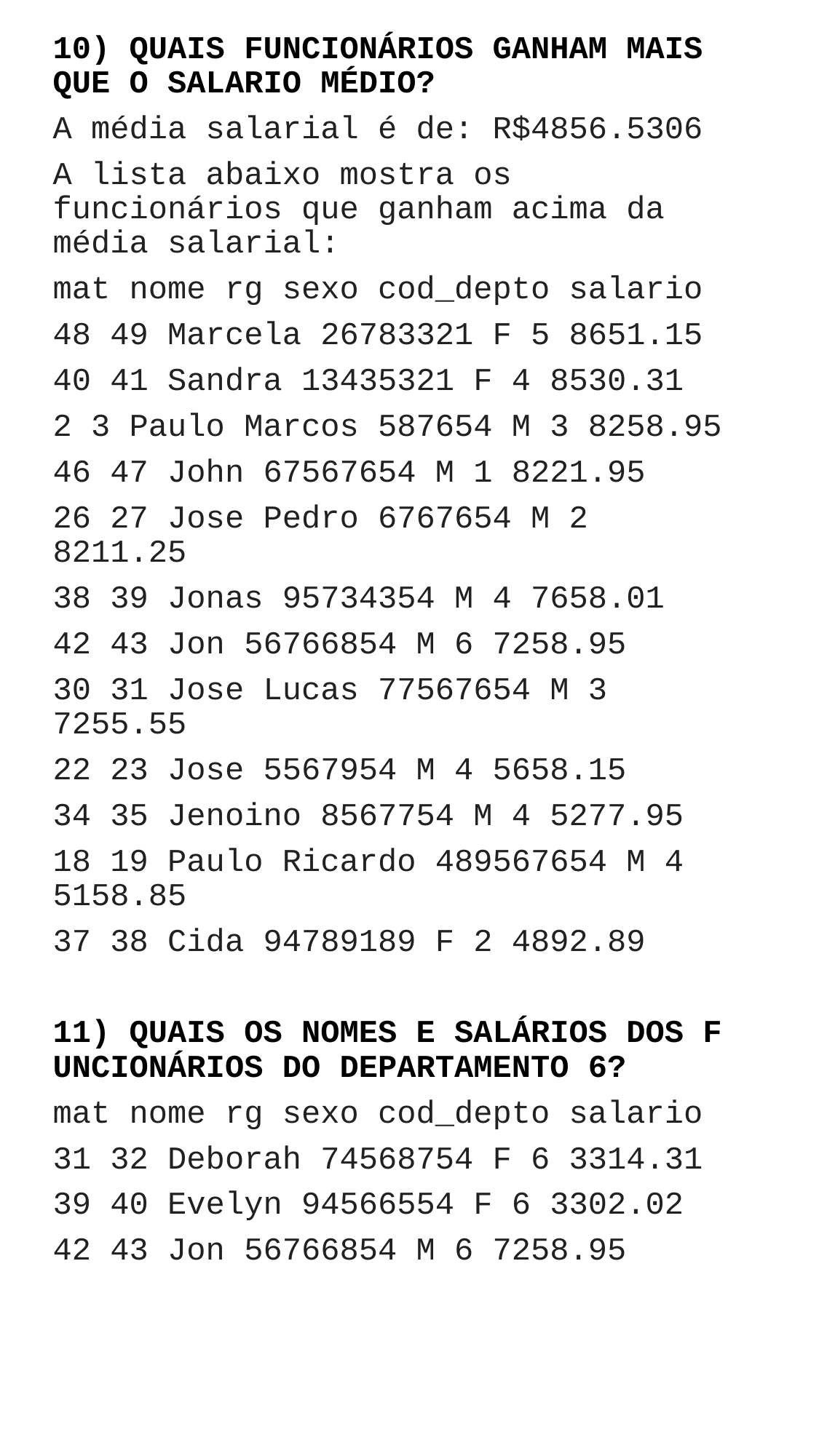

10) QUAIS FUNCIONÁRIOS GANHAM MAIS QUE O SALARIO MÉDIO?
A média salarial é de: R$4856.5306
A lista abaixo mostra os funcionários que ganham acima da média salarial:
mat nome rg sexo cod_depto salario
48 49 Marcela 26783321 F 5 8651.15
40 41 Sandra 13435321 F 4 8530.31
2 3 Paulo Marcos 587654 M 3 8258.95
46 47 John 67567654 M 1 8221.95
26 27 Jose Pedro 6767654 M 2 8211.25
38 39 Jonas 95734354 M 4 7658.01
42 43 Jon 56766854 M 6 7258.95
30 31 Jose Lucas 77567654 M 3 7255.55
22 23 Jose 5567954 M 4 5658.15
34 35 Jenoino 8567754 M 4 5277.95
18 19 Paulo Ricardo 489567654 M 4 5158.85
37 38 Cida 94789189 F 2 4892.89

11) QUAIS OS NOMES E SALÁRIOS DOS FUNCIONÁRIOS DO DEPARTAMENTO 6?
mat nome rg sexo cod_depto salario
31 32 Deborah 74568754 F 6 3314.31
39 40 Evelyn 94566554 F 6 3302.02
42 43 Jon 56766854 M 6 7258.95